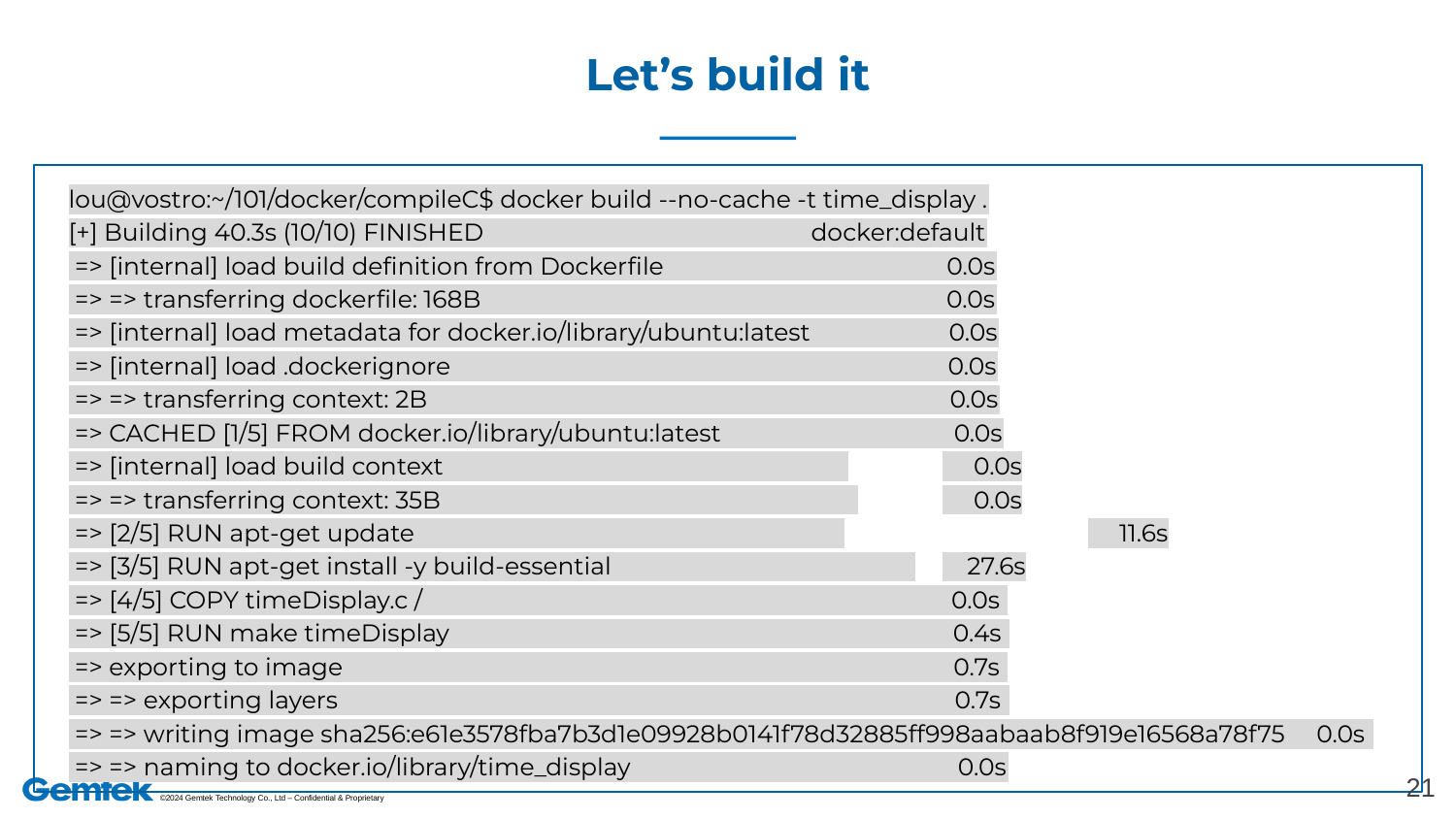

# Let’s build it
lou@vostro:~/101/docker/compileC$ docker build --no-cache -t time_display .
[+] Building 40.3s (10/10) FINISHED                                                    docker:default
 => [internal] load build definition from Dockerfile                                             0.0s
 => => transferring dockerfile: 168B                                                                          0.0s
 => [internal] load metadata for docker.io/library/ubuntu:latest                      0.0s
 => [internal] load .dockerignore                                                                               0.0s
 => => transferring context: 2B                                                                                   0.0s
 => CACHED [1/5] FROM docker.io/library/ubuntu:latest                                     0.0s
 => [internal] load build context                                                                	     0.0s
 => => transferring context: 35B                                                                  	     0.0s
 => [2/5] RUN apt-get update                                                                    		     11.6s
 => [3/5] RUN apt-get install -y build-essential                                                	    27.6s
 => [4/5] COPY timeDisplay.c /                                                                                    0.0s
 => [5/5] RUN make timeDisplay                                                                                0.4s
 => exporting to image                                                                                                 0.7s
 => => exporting layers                                                                                                  0.7s
 => => writing image sha256:e61e3578fba7b3d1e09928b0141f78d32885ff998aabaab8f919e16568a78f75     0.0s
 => => naming to docker.io/library/time_display                                                    0.0s

21